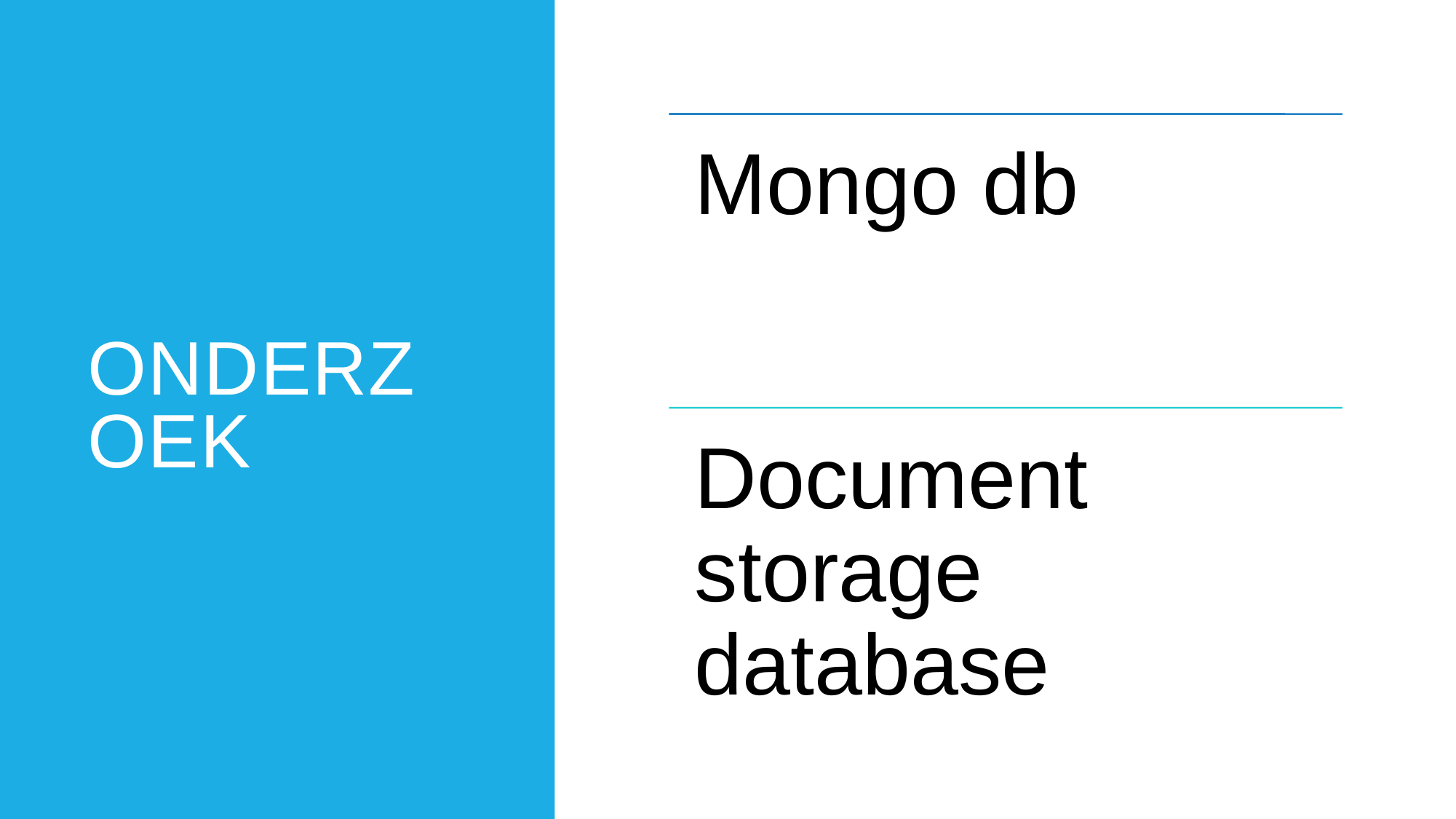

# Onderzoek
Mongo db
Document storage database